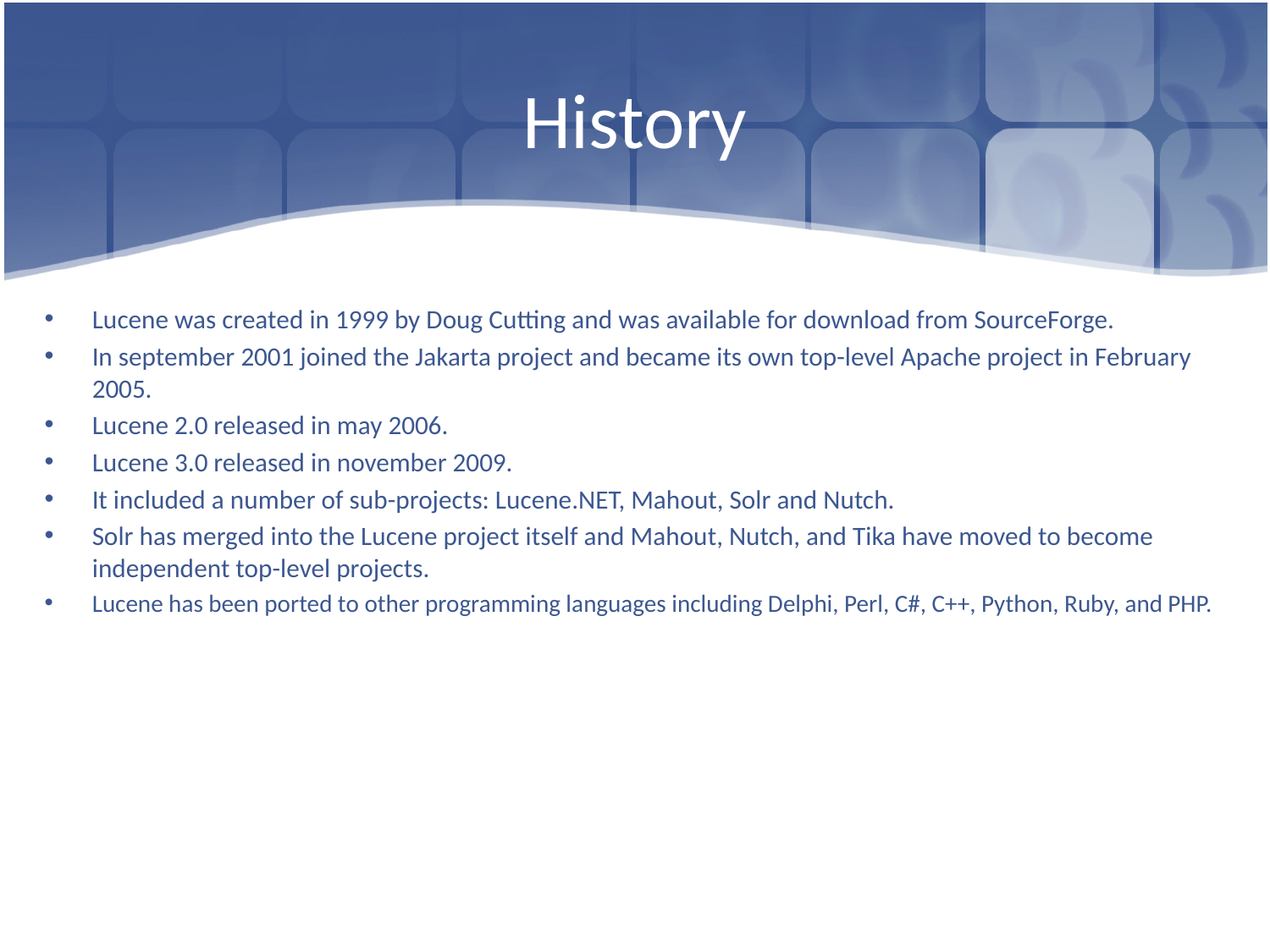

# History
Lucene was created in 1999 by Doug Cutting and was available for download from SourceForge.
In september 2001 joined the Jakarta project and became its own top-level Apache project in February 2005.
Lucene 2.0 released in may 2006.
Lucene 3.0 released in november 2009.
It included a number of sub-projects: Lucene.NET, Mahout, Solr and Nutch.
Solr has merged into the Lucene project itself and Mahout, Nutch, and Tika have moved to become independent top-level projects.
Lucene has been ported to other programming languages including Delphi, Perl, C#, C++, Python, Ruby, and PHP.